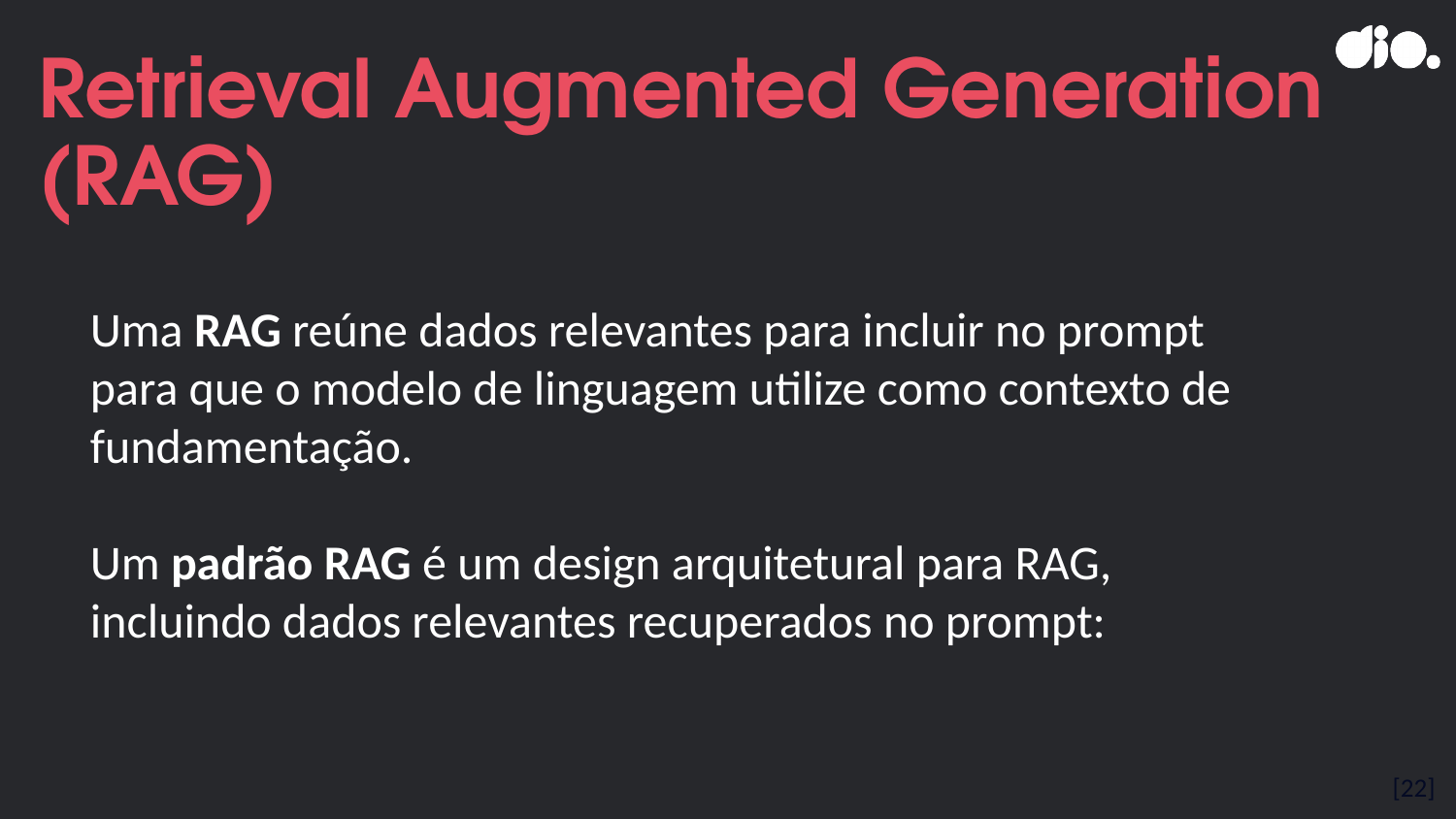

# Retrieval Augmented Generation (RAG)
Uma RAG reúne dados relevantes para incluir no prompt para que o modelo de linguagem utilize como contexto de fundamentação.

Um padrão RAG é um design arquitetural para RAG, incluindo dados relevantes recuperados no prompt:
[22]